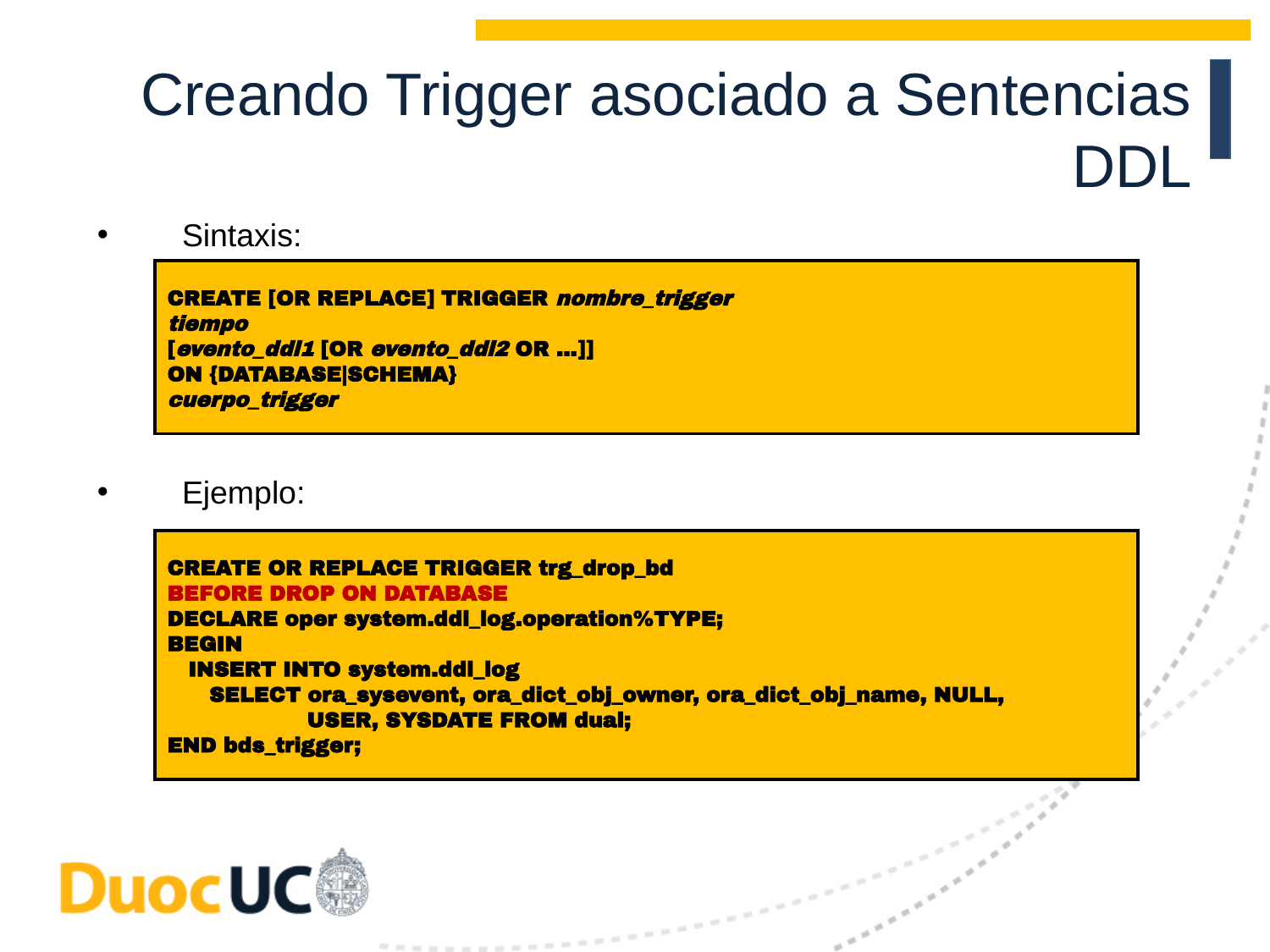

Creando Trigger asociado a Sentencias DDL
Sintaxis:

Ejemplo:

CREATE [OR REPLACE] TRIGGER nombre_trigger
tiempo
[evento_ddl1 [OR evento_ddl2 OR ...]]
ON {DATABASE|SCHEMA}
cuerpo_trigger

CREATE OR REPLACE TRIGGER trg_drop_bd
BEFORE DROP ON DATABASE
DECLARE oper system.ddl_log.operation%TYPE;
BEGIN
   INSERT INTO system.ddl_log
      SELECT ora_sysevent, ora_dict_obj_owner, ora_dict_obj_name, NULL,
                    USER, SYSDATE FROM dual;
END bds_trigger;